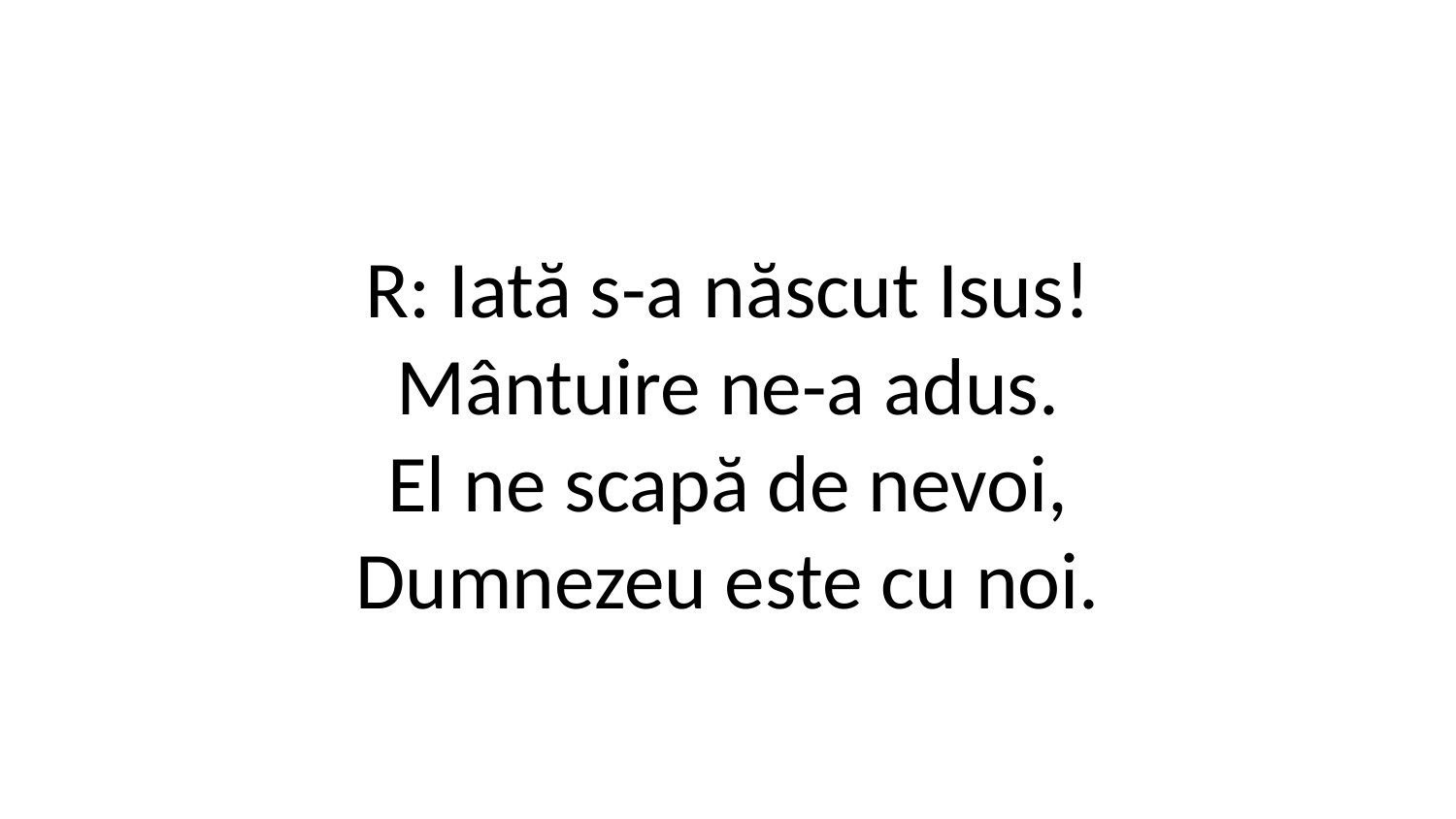

R: Iată s-a născut Isus!
Mântuire ne-a adus.
El ne scapă de nevoi,
Dumnezeu este cu noi.